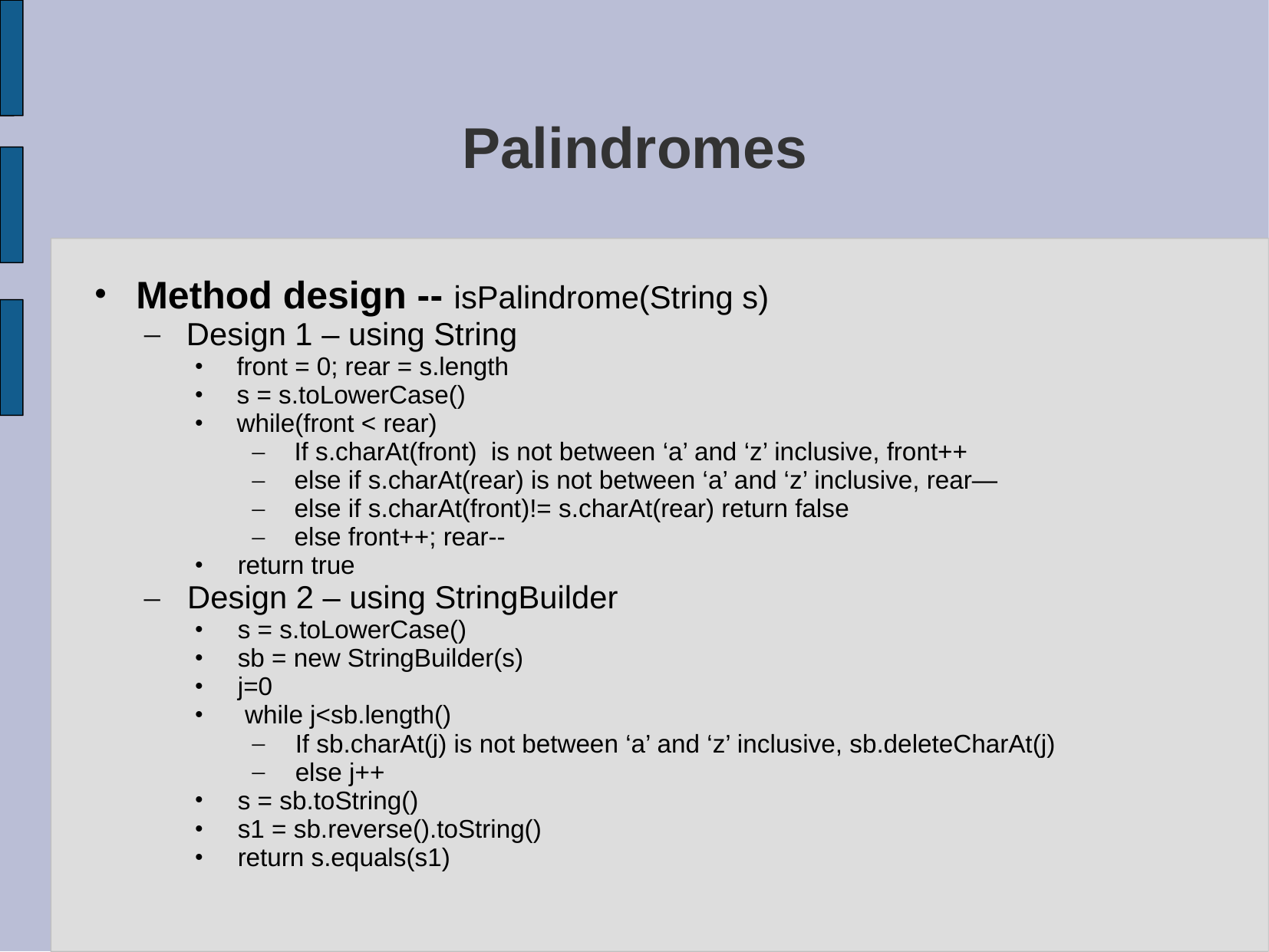

# Palindromes
Method design -- isPalindrome(String s)
Design 1 – using String
front = 0; rear = s.length
s = s.toLowerCase()
while(front < rear)
If s.charAt(front)  is not between ‘a’ and ‘z’ inclusive, front++
else if s.charAt(rear) is not between ‘a’ and ‘z’ inclusive, rear—
else if s.charAt(front)!= s.charAt(rear) return false
else front++; rear--
return true
Design 2 – using StringBuilder
s = s.toLowerCase()
sb = new StringBuilder(s)
j=0
 while j<sb.length()
If sb.charAt(j) is not between ‘a’ and ‘z’ inclusive, sb.deleteCharAt(j)
else j++
s = sb.toString()
s1 = sb.reverse().toString()
return s.equals(s1)